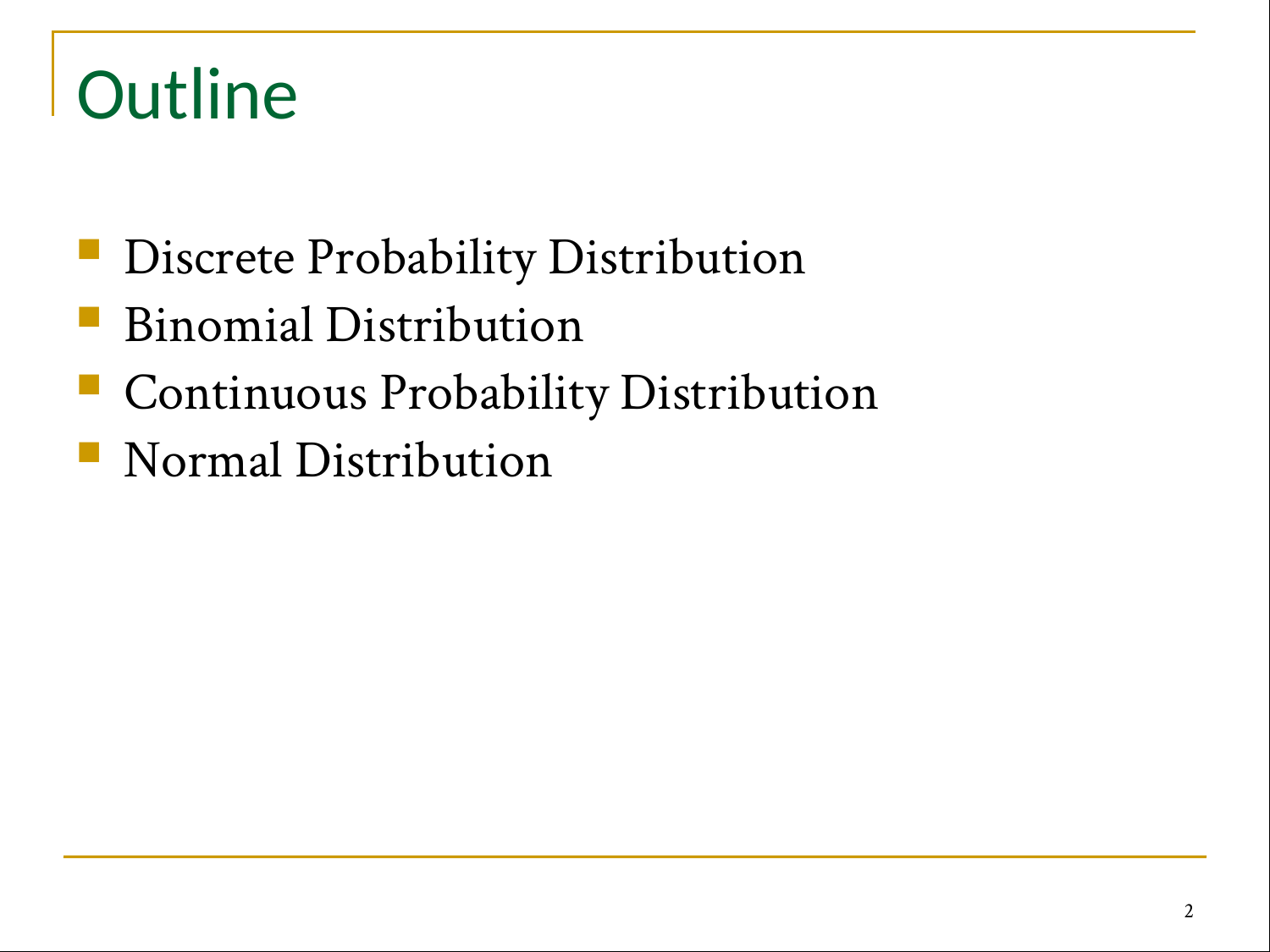

# Outline
Discrete Probability Distribution
Binomial Distribution
Continuous Probability Distribution
Normal Distribution
2